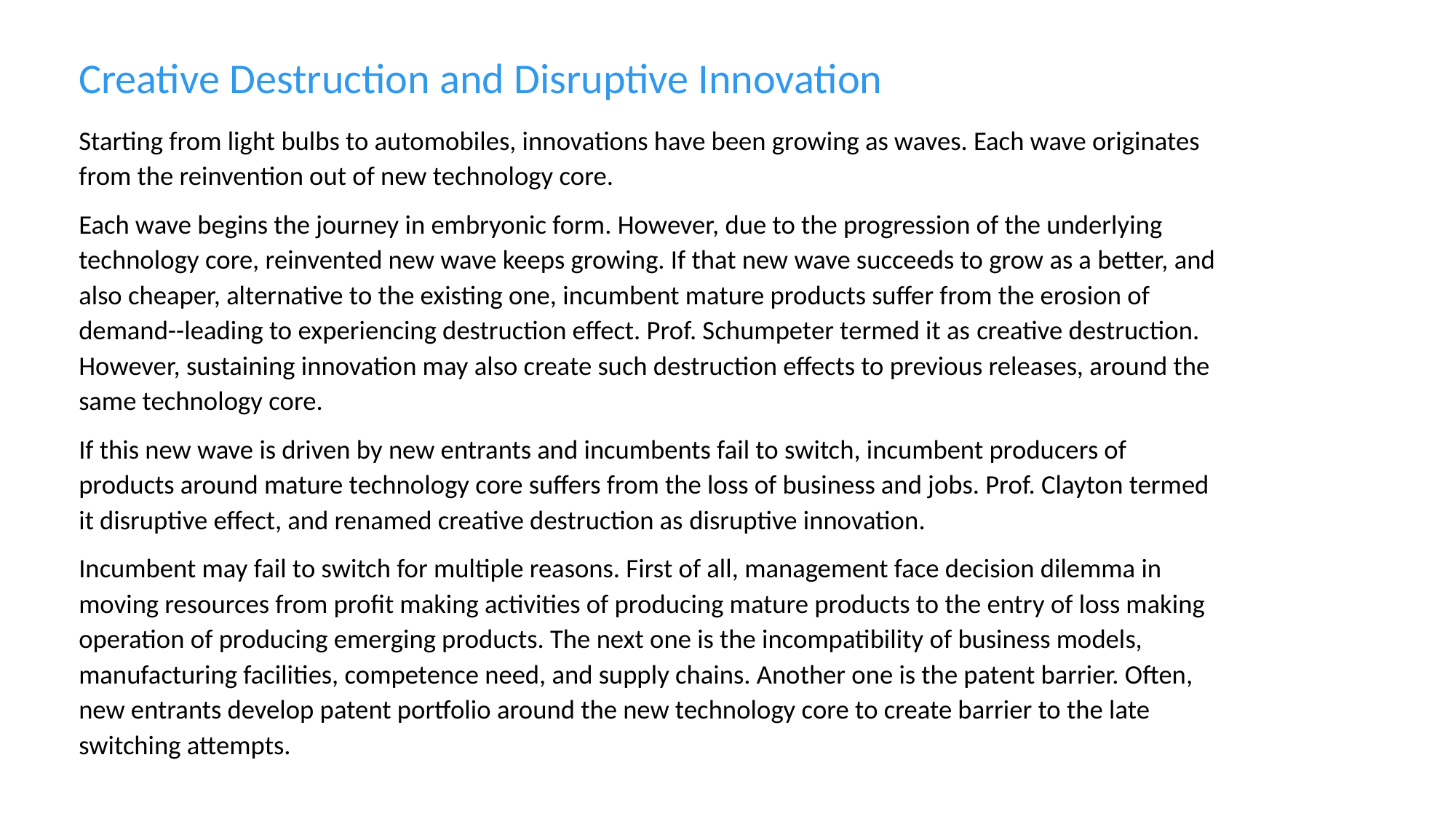

# Creative Destruction and Disruptive Innovation
Starting from light bulbs to automobiles, innovations have been growing as waves. Each wave originates from the reinvention out of new technology core.
Each wave begins the journey in embryonic form. However, due to the progression of the underlying technology core, reinvented new wave keeps growing. If that new wave succeeds to grow as a better, and also cheaper, alternative to the existing one, incumbent mature products suffer from the erosion of demand--leading to experiencing destruction effect. Prof. Schumpeter termed it as creative destruction. However, sustaining innovation may also create such destruction effects to previous releases, around the same technology core.
If this new wave is driven by new entrants and incumbents fail to switch, incumbent producers of products around mature technology core suffers from the loss of business and jobs. Prof. Clayton termed it disruptive effect, and renamed creative destruction as disruptive innovation.
Incumbent may fail to switch for multiple reasons. First of all, management face decision dilemma in moving resources from profit making activities of producing mature products to the entry of loss making operation of producing emerging products. The next one is the incompatibility of business models, manufacturing facilities, competence need, and supply chains. Another one is the patent barrier. Often, new entrants develop patent portfolio around the new technology core to create barrier to the late switching attempts.